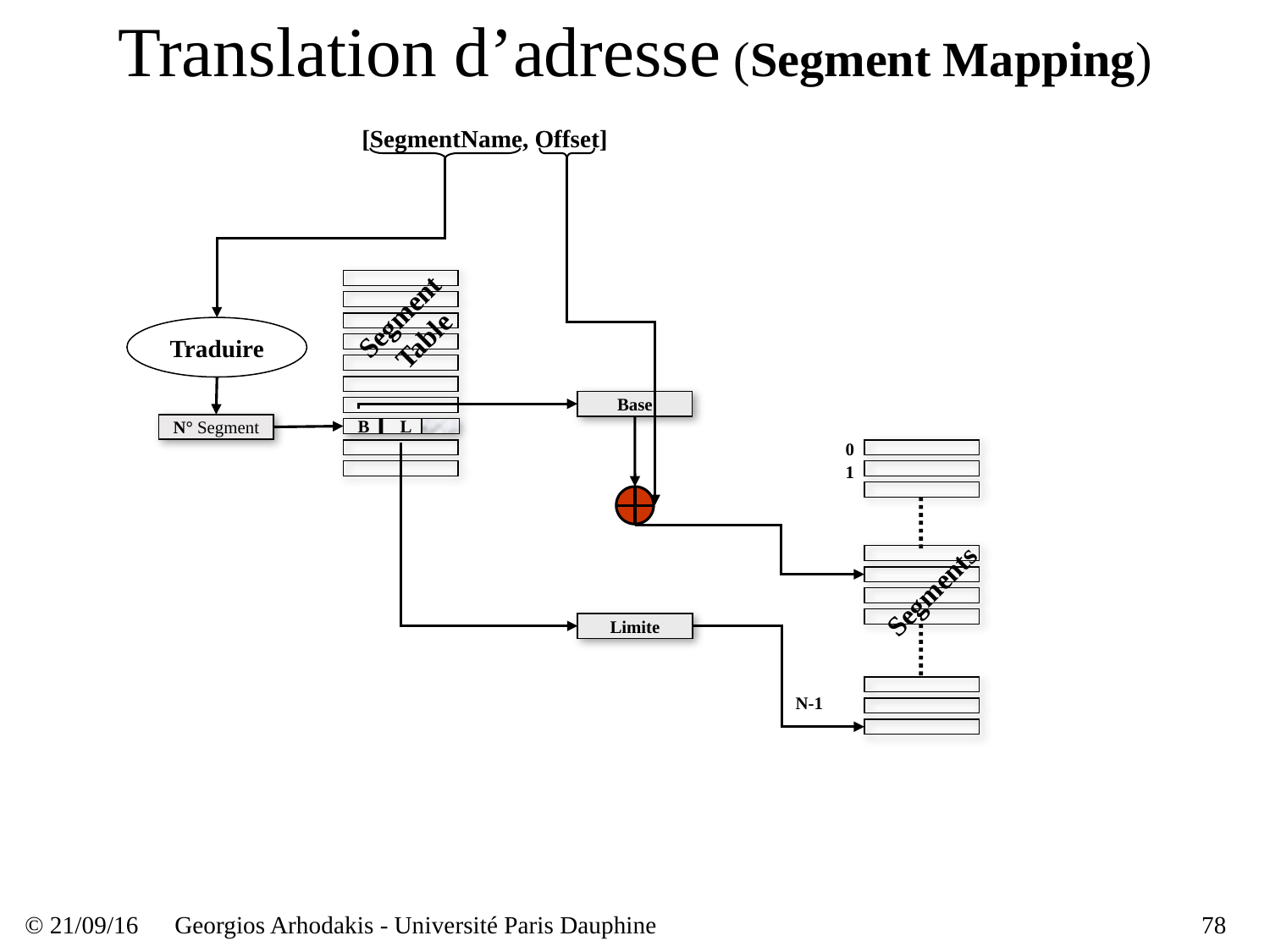

# Translation d’adresse (Segment Mapping)

[SegmentName, Offset]

Segment Table

Traduire

Base

B
L
N° Segment

0

1

Segments

Limite

N-1

© 21/09/16
Georgios Arhodakis - Université Paris Dauphine
78